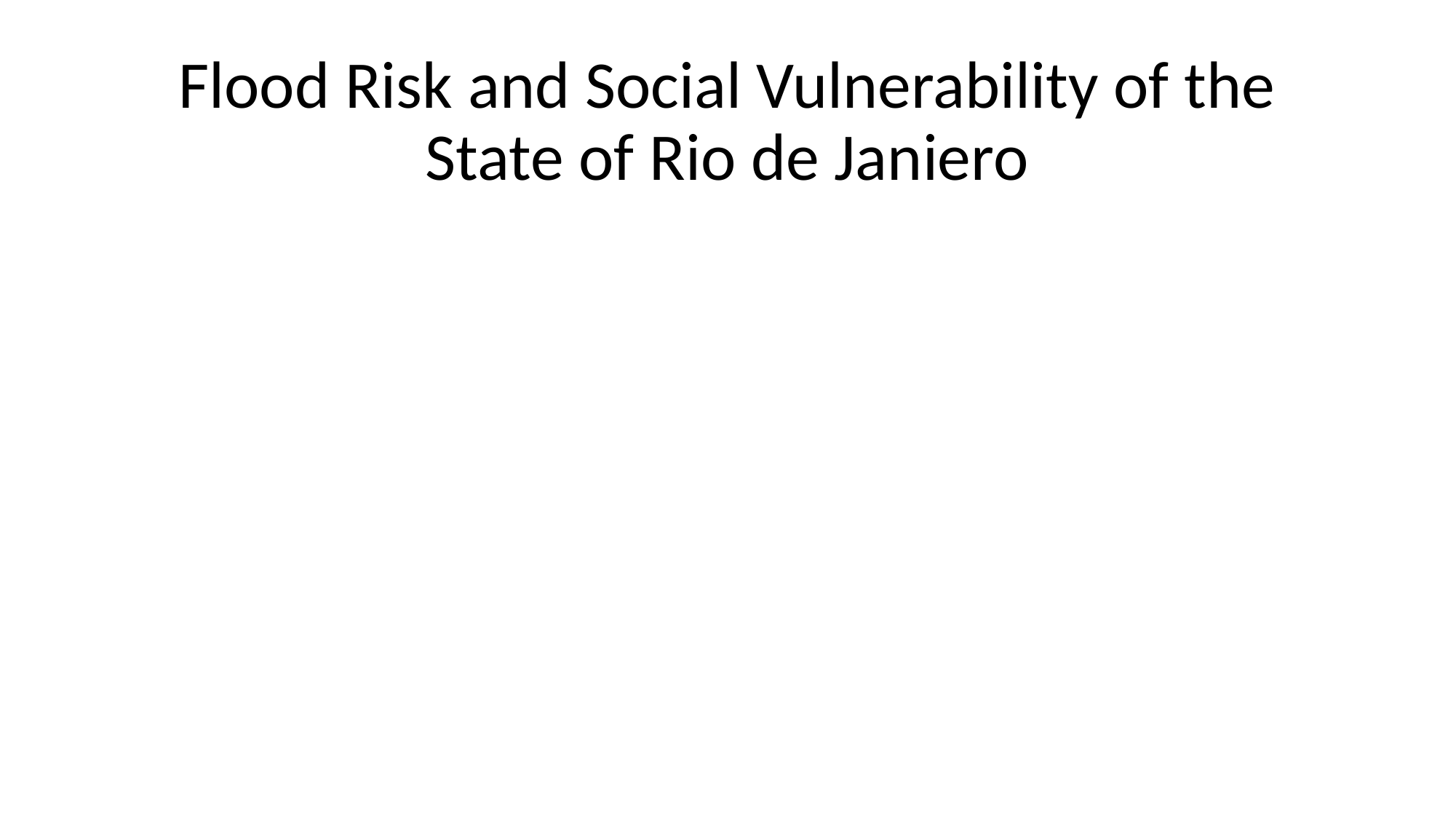

# Flood Risk and Social Vulnerability of the State of Rio de Janiero